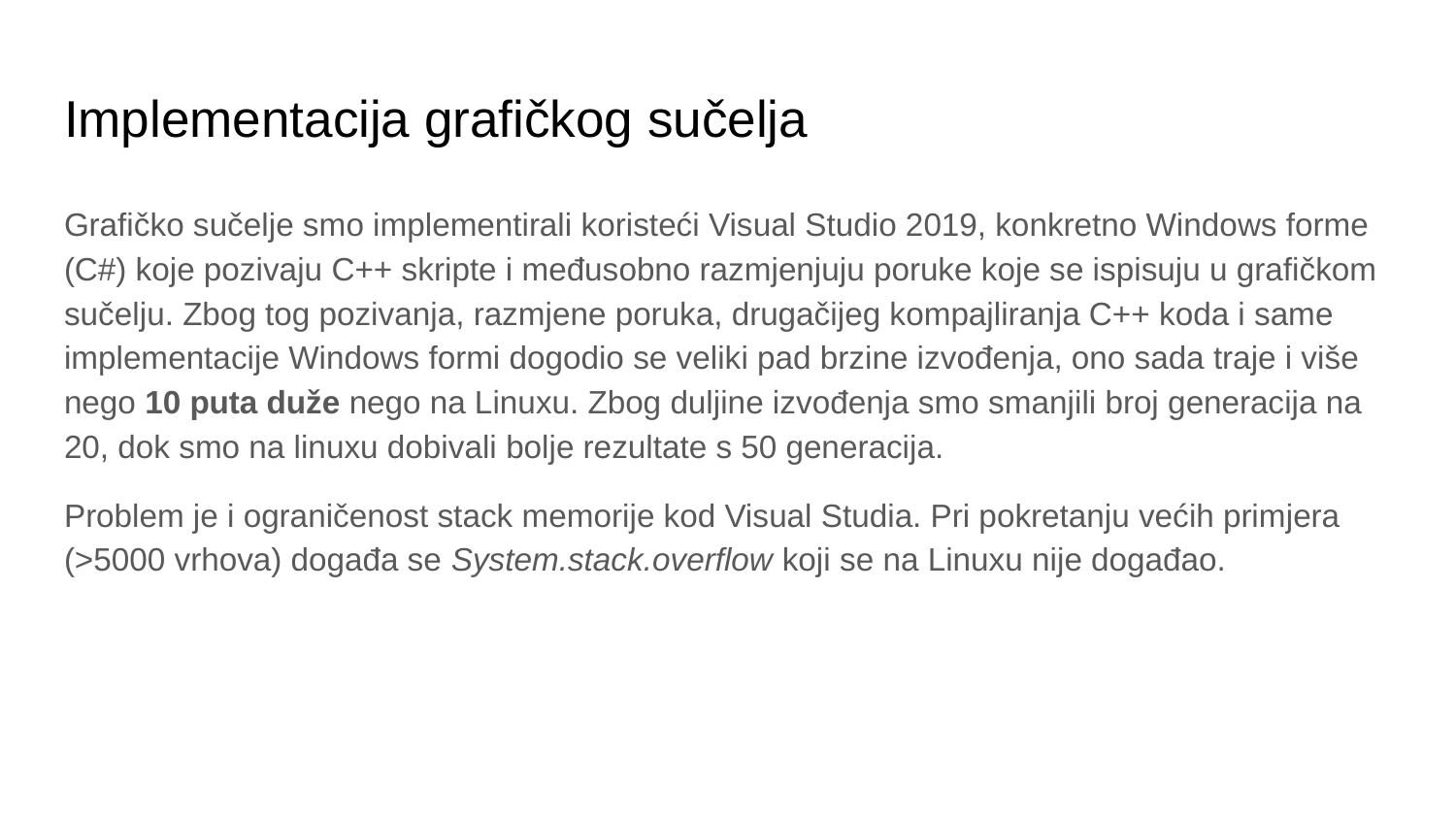

# Implementacija grafičkog sučelja
Grafičko sučelje smo implementirali koristeći Visual Studio 2019, konkretno Windows forme (C#) koje pozivaju C++ skripte i međusobno razmjenjuju poruke koje se ispisuju u grafičkom sučelju. Zbog tog pozivanja, razmjene poruka, drugačijeg kompajliranja C++ koda i same implementacije Windows formi dogodio se veliki pad brzine izvođenja, ono sada traje i više nego 10 puta duže nego na Linuxu. Zbog duljine izvođenja smo smanjili broj generacija na 20, dok smo na linuxu dobivali bolje rezultate s 50 generacija.
Problem je i ograničenost stack memorije kod Visual Studia. Pri pokretanju većih primjera (>5000 vrhova) događa se System.stack.overflow koji se na Linuxu nije događao.